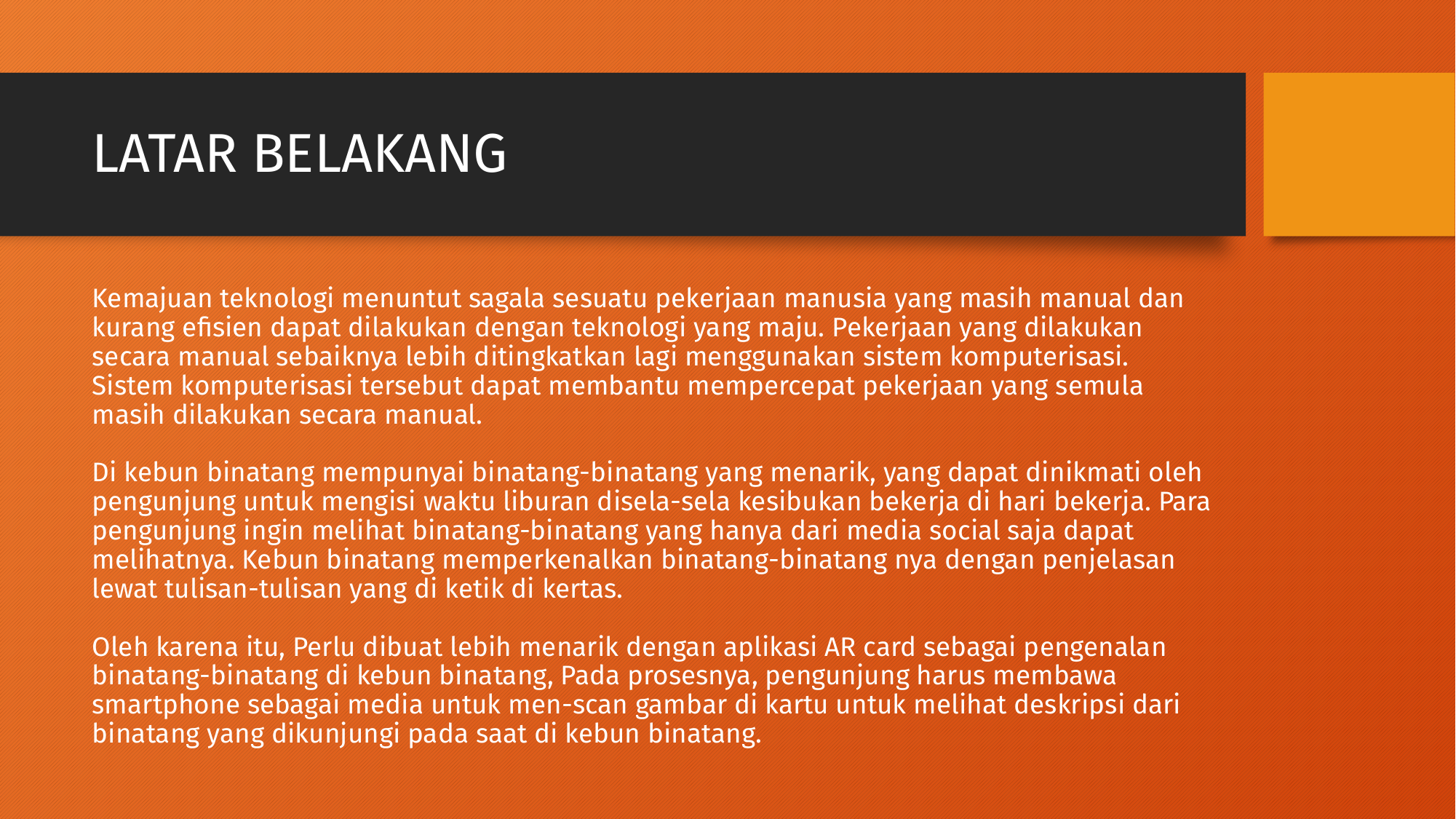

# LATAR BELAKANG
Kemajuan teknologi menuntut sagala sesuatu pekerjaan manusia yang masih manual dan kurang efisien dapat dilakukan dengan teknologi yang maju. Pekerjaan yang dilakukan secara manual sebaiknya lebih ditingkatkan lagi menggunakan sistem komputerisasi. Sistem komputerisasi tersebut dapat membantu mempercepat pekerjaan yang semula masih dilakukan secara manual.
Di kebun binatang mempunyai binatang-binatang yang menarik, yang dapat dinikmati oleh pengunjung untuk mengisi waktu liburan disela-sela kesibukan bekerja di hari bekerja. Para pengunjung ingin melihat binatang-binatang yang hanya dari media social saja dapat melihatnya. Kebun binatang memperkenalkan binatang-binatang nya dengan penjelasan lewat tulisan-tulisan yang di ketik di kertas.
Oleh karena itu, Perlu dibuat lebih menarik dengan aplikasi AR card sebagai pengenalan binatang-binatang di kebun binatang, Pada prosesnya, pengunjung harus membawa smartphone sebagai media untuk men-scan gambar di kartu untuk melihat deskripsi dari binatang yang dikunjungi pada saat di kebun binatang.